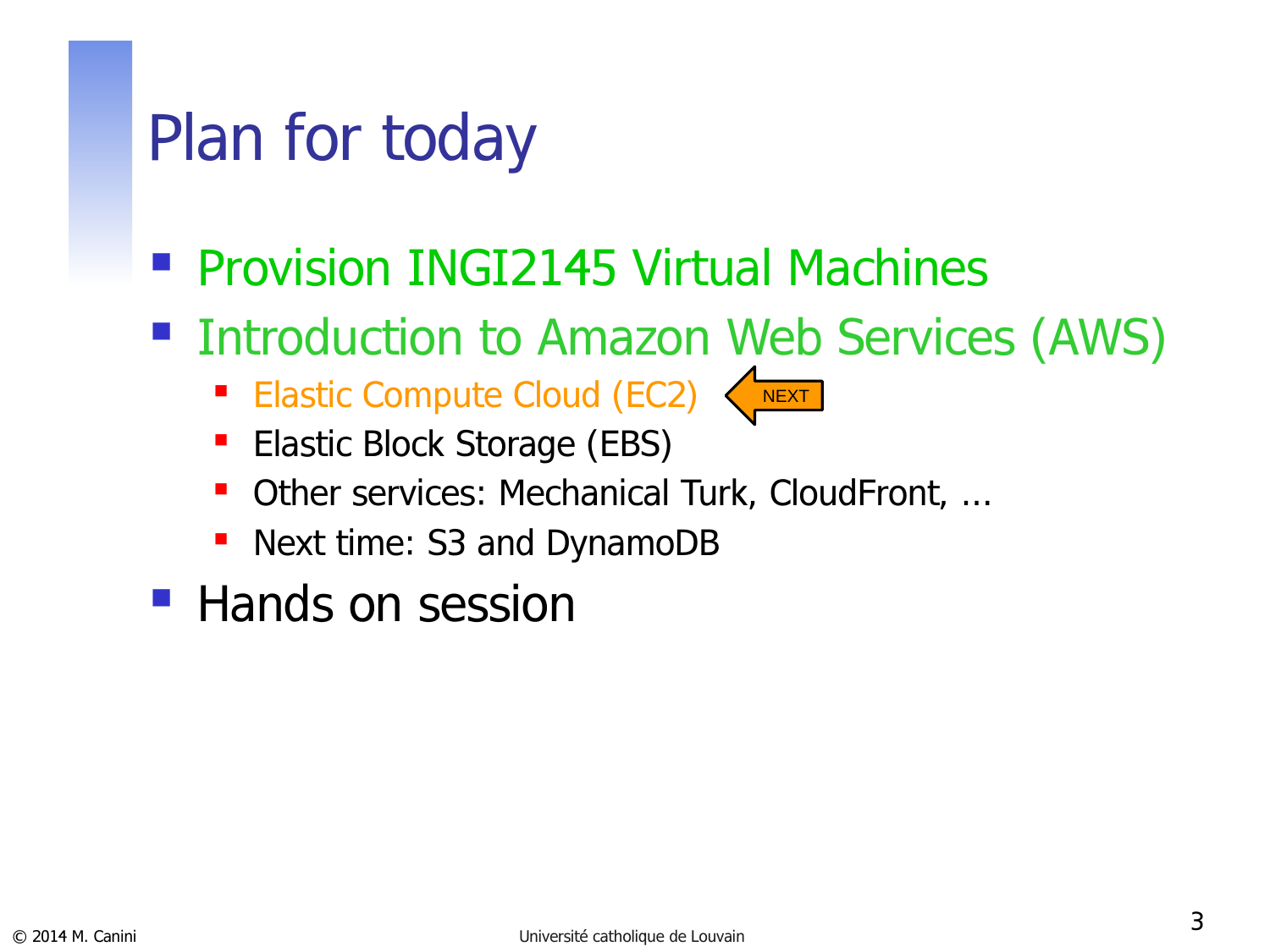

# Plan for today
Provision INGI2145 Virtual Machines
Introduction to Amazon Web Services (AWS)
Elastic Compute Cloud (EC2)
Elastic Block Storage (EBS)
Other services: Mechanical Turk, CloudFront, ...
Next time: S3 and DynamoDB
Hands on session

NEXT
3
Université catholique de Louvain